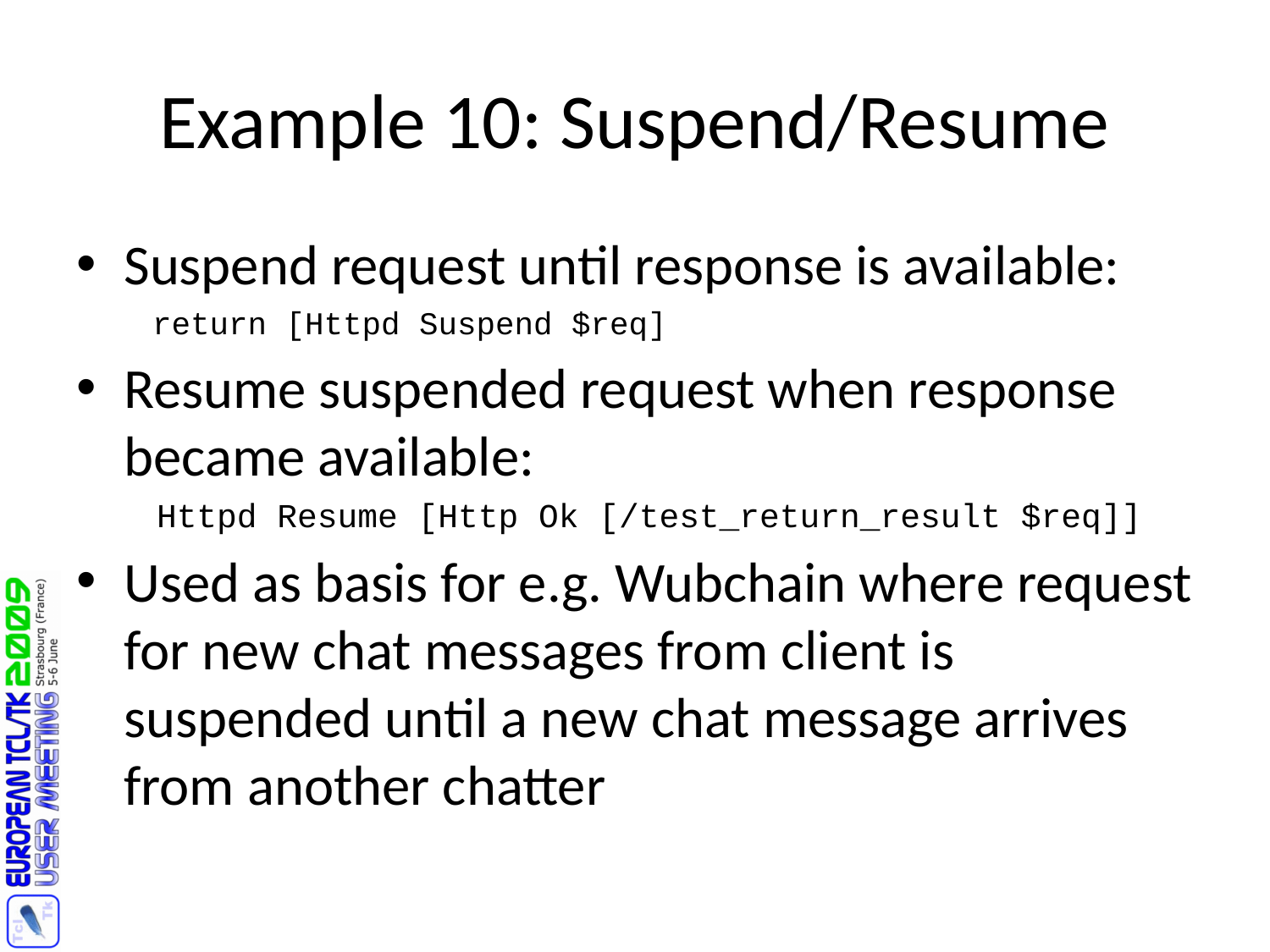

# Example 10: Suspend/Resume
Suspend request until response is available:
    return [Httpd Suspend $req]
Resume suspended request when response became available:
    Httpd Resume [Http Ok [/test_return_result $req]]
Used as basis for e.g. Wubchain where request for new chat messages from client is suspended until a new chat message arrives from another chatter